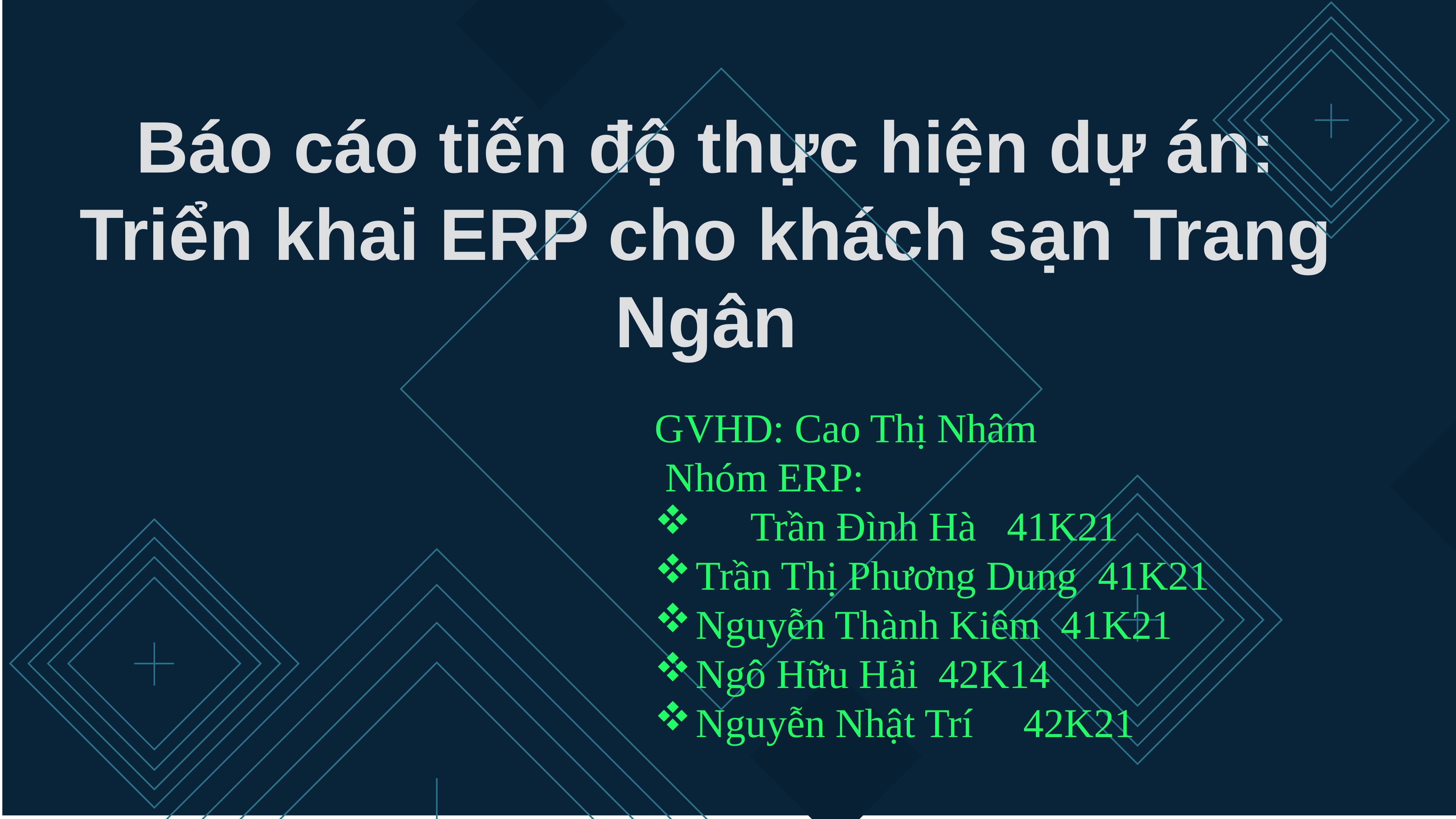

Báo cáo tiến độ thực hiện dự án:
Triển khai ERP cho khách sạn Trang Ngân

GVHD: Cao Thị Nhâm
 Nhóm ERP:
	Trần Đình Hà   41K21
Trần Thị Phương Dung  41K21
Nguyễn Thành Kiêm  41K21
Ngô Hữu Hải  42K14
Nguyễn Nhật Trí	42K21